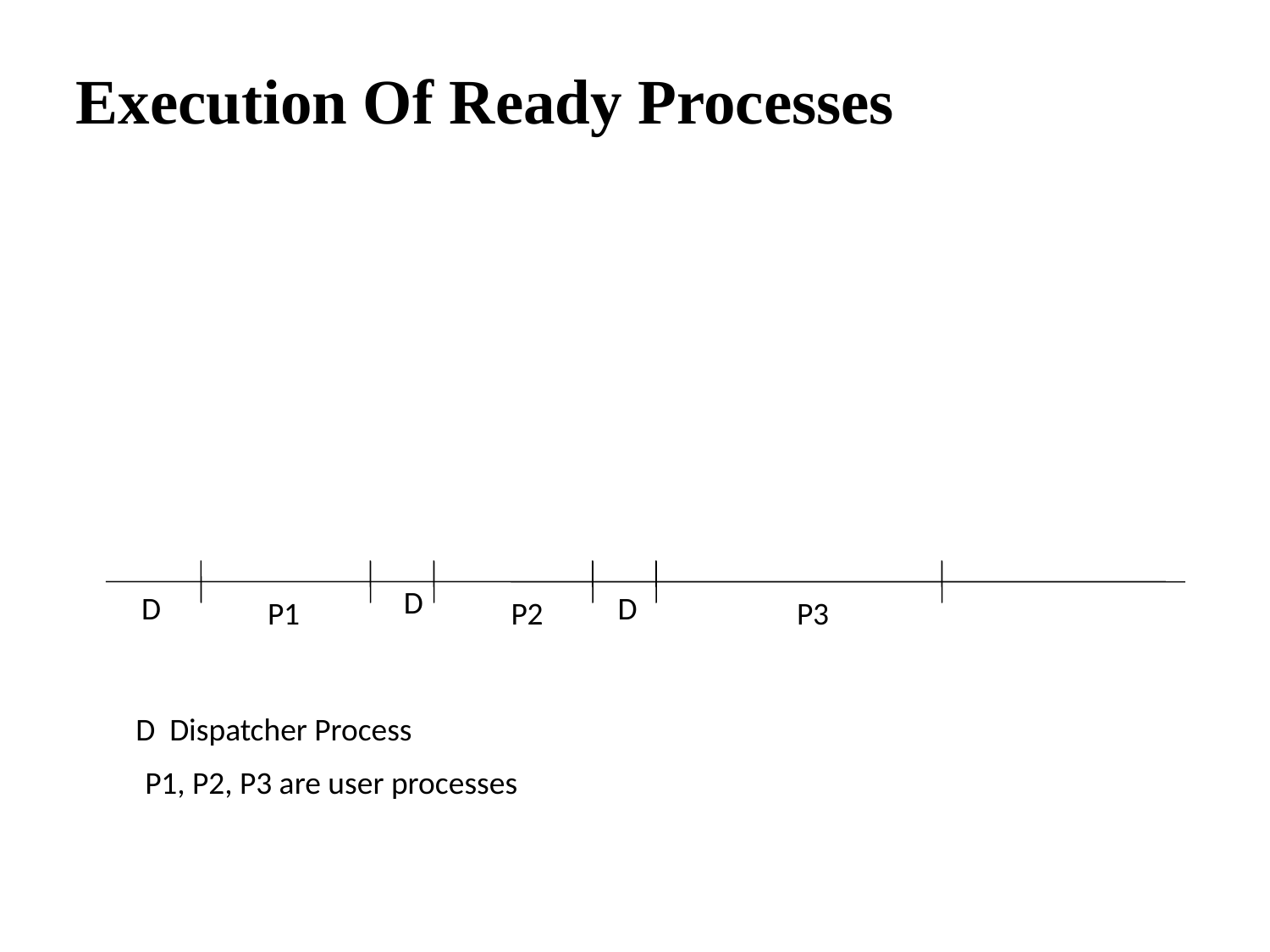

# Execution Of Ready Processes

D

D
D
P1
P2
P3
D  Dispatcher Process
P1, P2, P3 are user processes